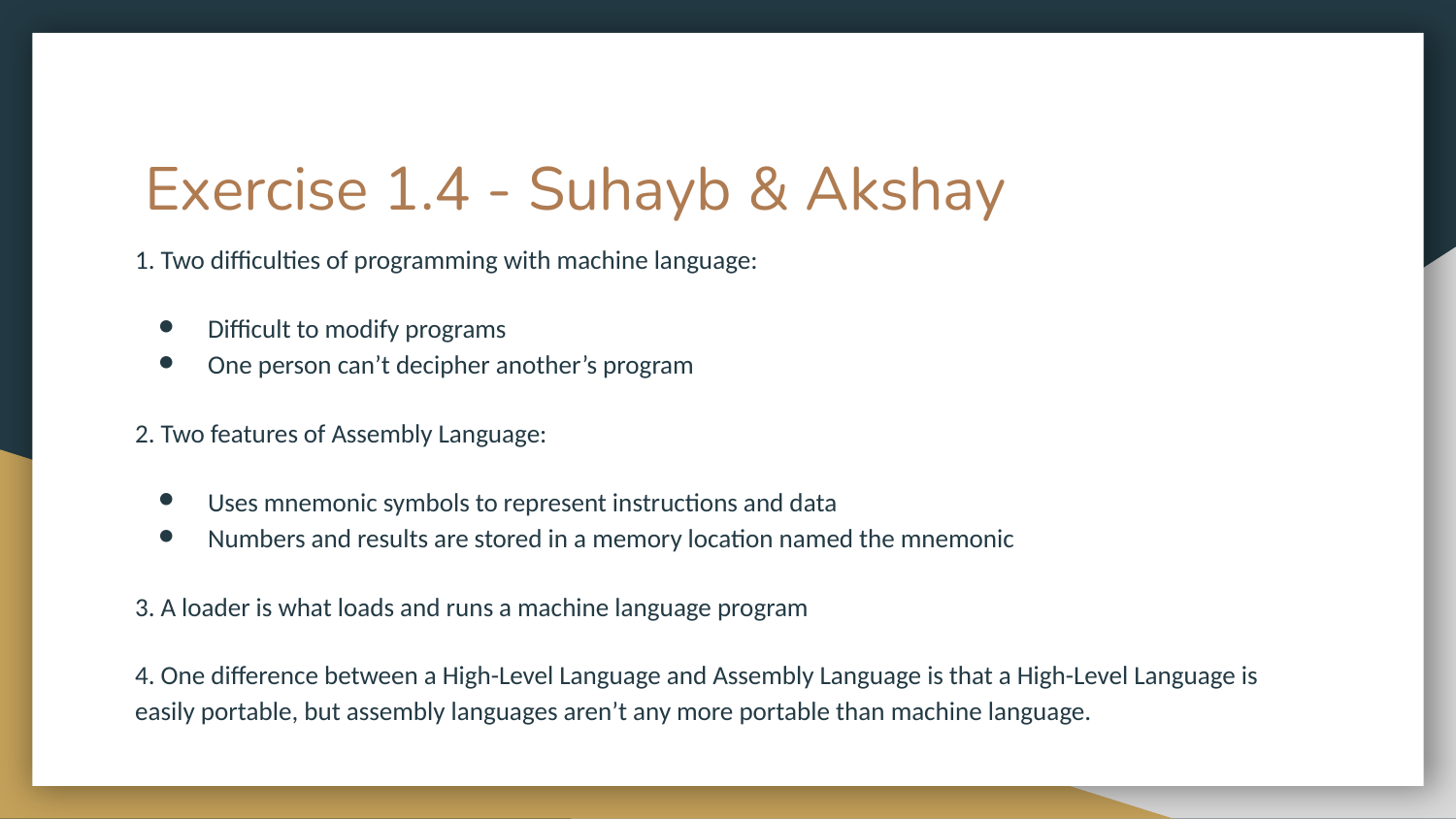

# Exercise 1.4 - Suhayb & Akshay
1. Two difficulties of programming with machine language:
Difficult to modify programs
One person can’t decipher another’s program
2. Two features of Assembly Language:
Uses mnemonic symbols to represent instructions and data
Numbers and results are stored in a memory location named the mnemonic
3. A loader is what loads and runs a machine language program
4. One difference between a High-Level Language and Assembly Language is that a High-Level Language is easily portable, but assembly languages aren’t any more portable than machine language.